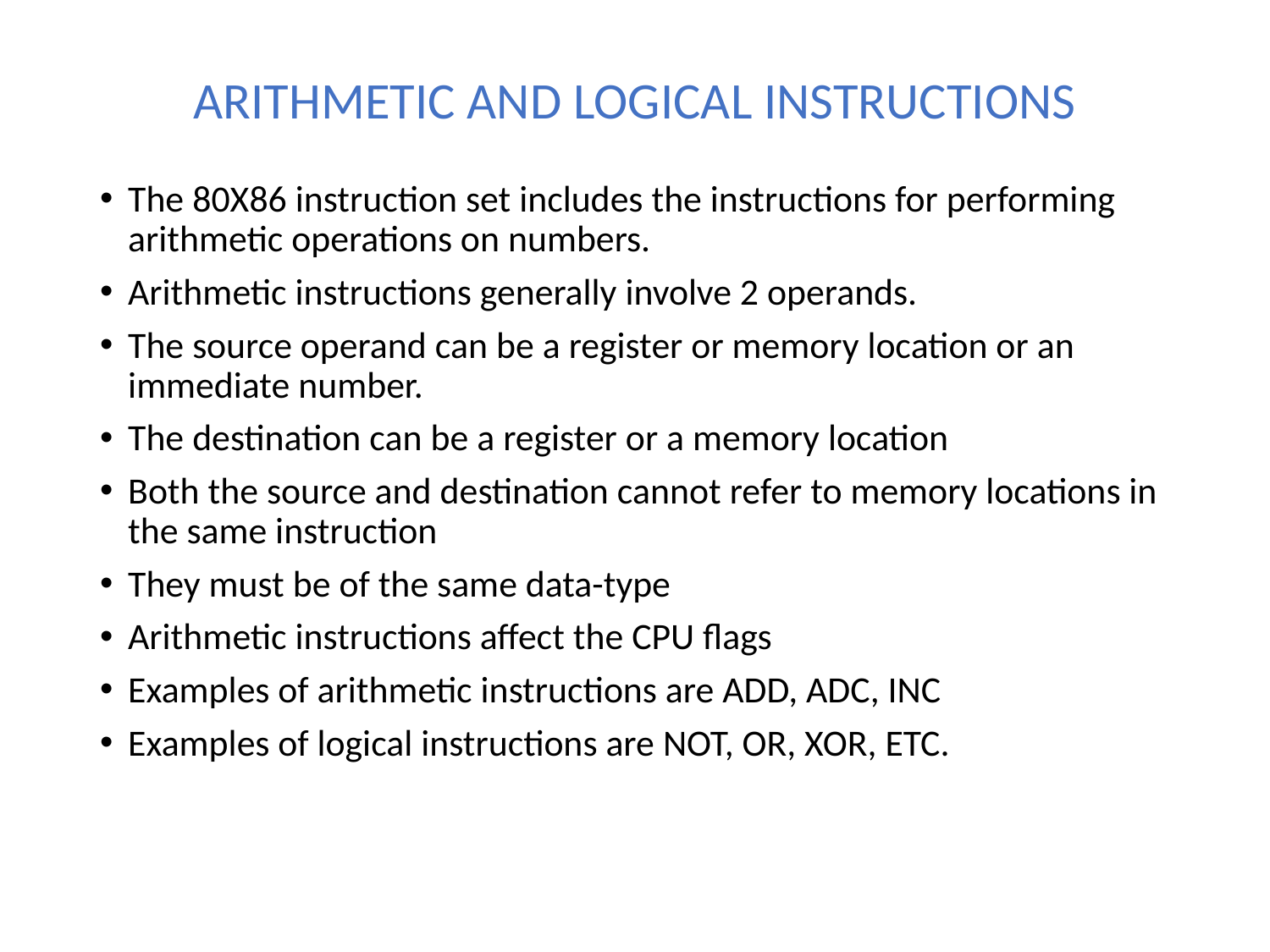

# Arithmetic and Logical Instructions
The 80X86 instruction set includes the instructions for performing arithmetic operations on numbers.
Arithmetic instructions generally involve 2 operands.
The source operand can be a register or memory location or an immediate number.
The destination can be a register or a memory location
Both the source and destination cannot refer to memory locations in the same instruction
They must be of the same data-type
Arithmetic instructions affect the CPU flags
Examples of arithmetic instructions are ADD, ADC, INC
Examples of logical instructions are NOT, OR, XOR, ETC.